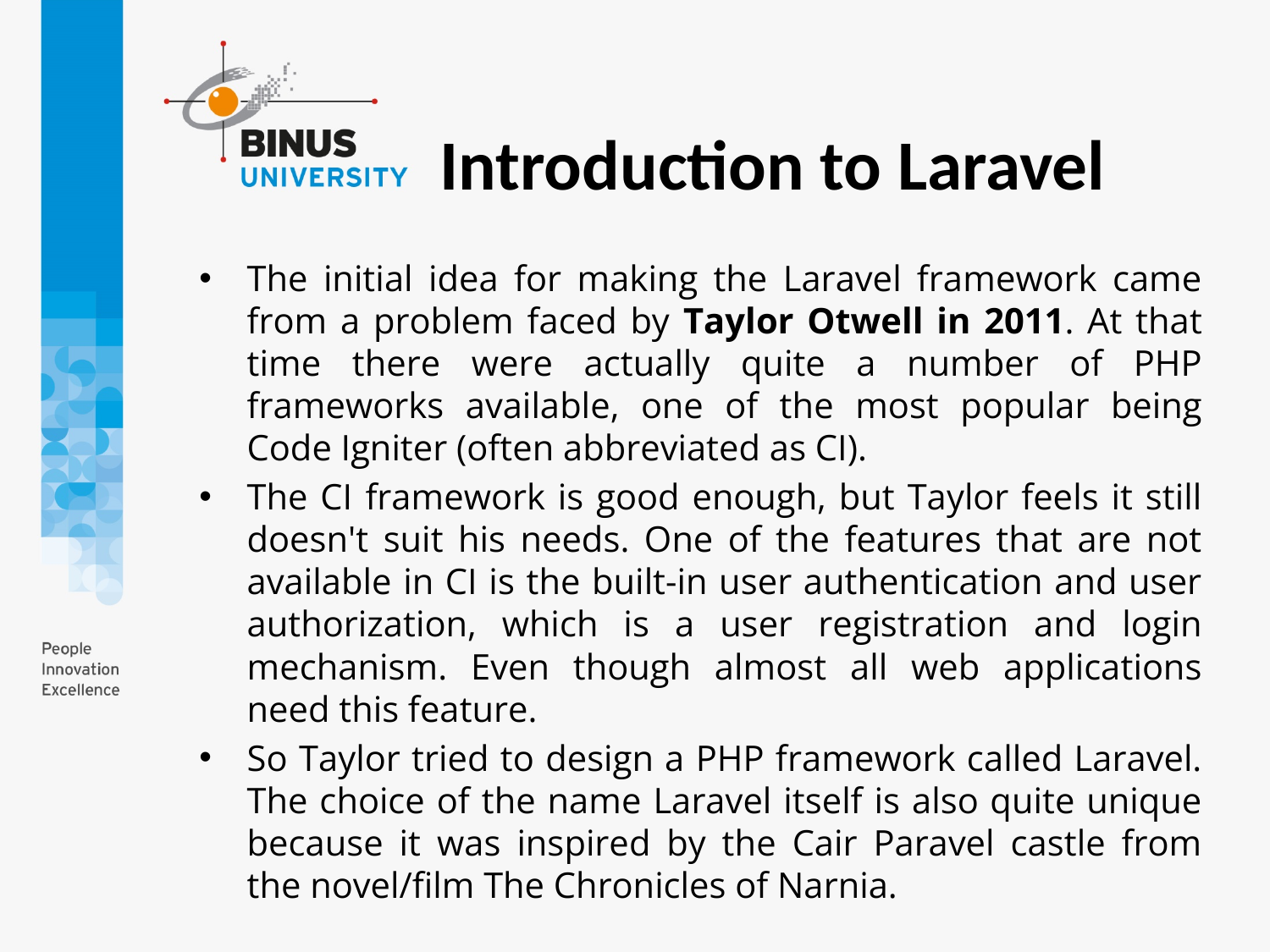

Introduction to Laravel
The initial idea for making the Laravel framework came from a problem faced by Taylor Otwell in 2011. At that time there were actually quite a number of PHP frameworks available, one of the most popular being Code Igniter (often abbreviated as CI).
The CI framework is good enough, but Taylor feels it still doesn't suit his needs. One of the features that are not available in CI is the built-in user authentication and user authorization, which is a user registration and login mechanism. Even though almost all web applications need this feature.
So Taylor tried to design a PHP framework called Laravel. The choice of the name Laravel itself is also quite unique because it was inspired by the Cair Paravel castle from the novel/film The Chronicles of Narnia.